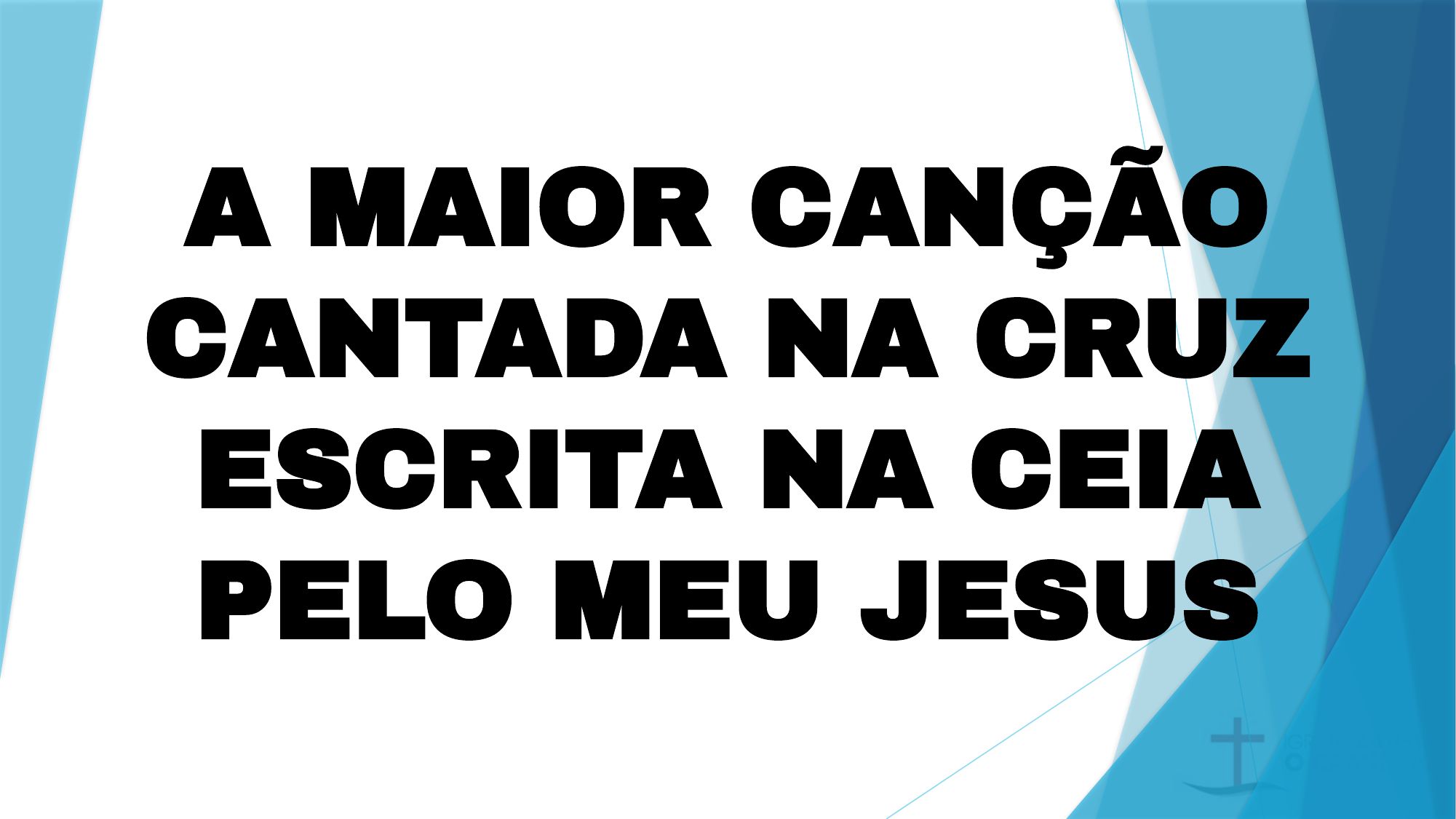

# A MAIOR CANÇÃO CANTADA NA CRUZ ESCRITA NA CEIA PELO MEU JESUS